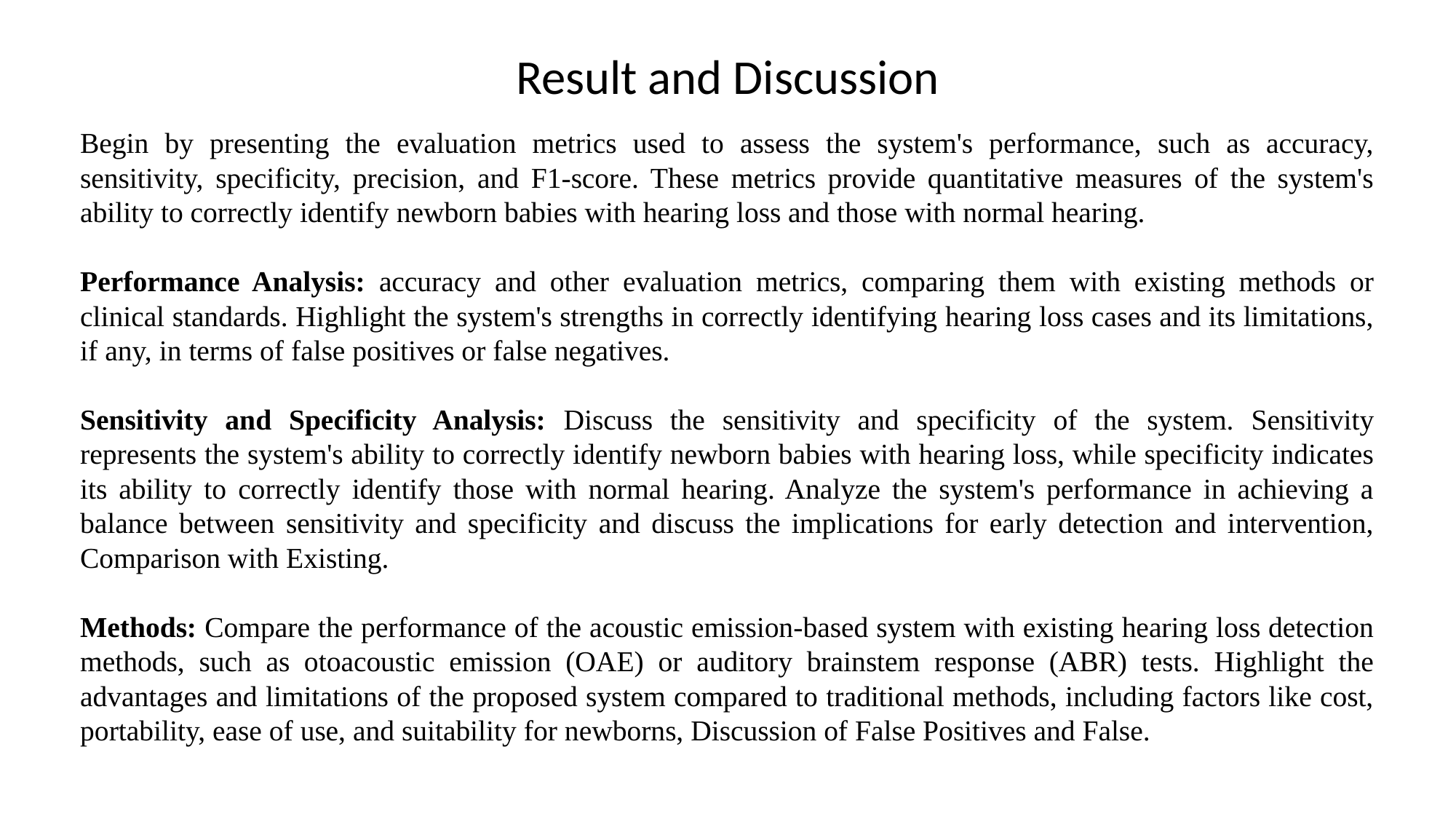

Result and Discussion
Begin by presenting the evaluation metrics used to assess the system's performance, such as accuracy, sensitivity, specificity, precision, and F1-score. These metrics provide quantitative measures of the system's ability to correctly identify newborn babies with hearing loss and those with normal hearing.

Performance Analysis: accuracy and other evaluation metrics, comparing them with existing methods or clinical standards. Highlight the system's strengths in correctly identifying hearing loss cases and its limitations, if any, in terms of false positives or false negatives.

Sensitivity and Specificity Analysis: Discuss the sensitivity and specificity of the system. Sensitivity represents the system's ability to correctly identify newborn babies with hearing loss, while specificity indicates its ability to correctly identify those with normal hearing. Analyze the system's performance in achieving a balance between sensitivity and specificity and discuss the implications for early detection and intervention, Comparison with Existing.

Methods: Compare the performance of the acoustic emission-based system with existing hearing loss detection methods, such as otoacoustic emission (OAE) or auditory brainstem response (ABR) tests. Highlight the advantages and limitations of the proposed system compared to traditional methods, including factors like cost, portability, ease of use, and suitability for newborns, Discussion of False Positives and False.